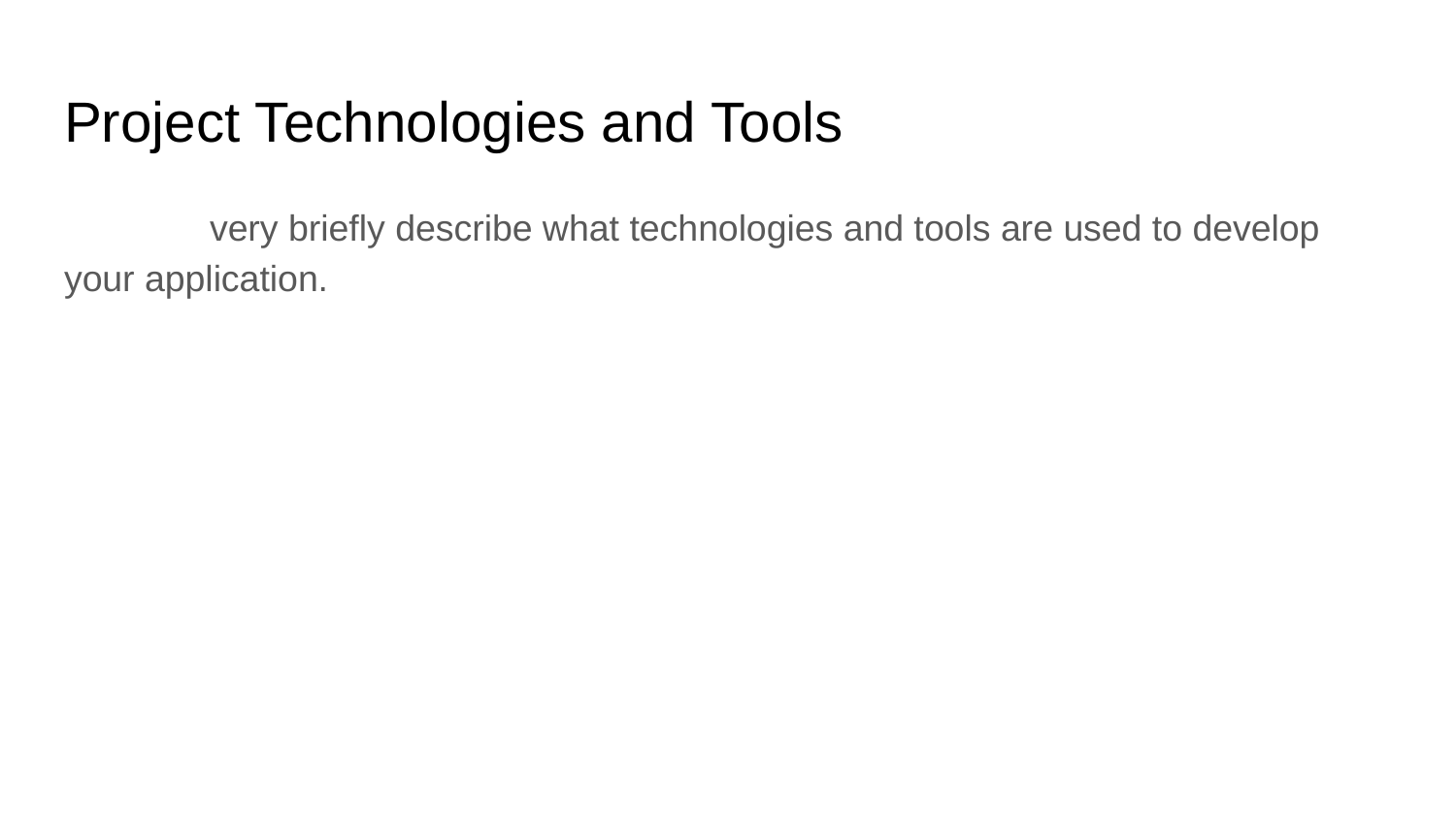

# Project Technologies and Tools
	very briefly describe what technologies and tools are used to develop your application.